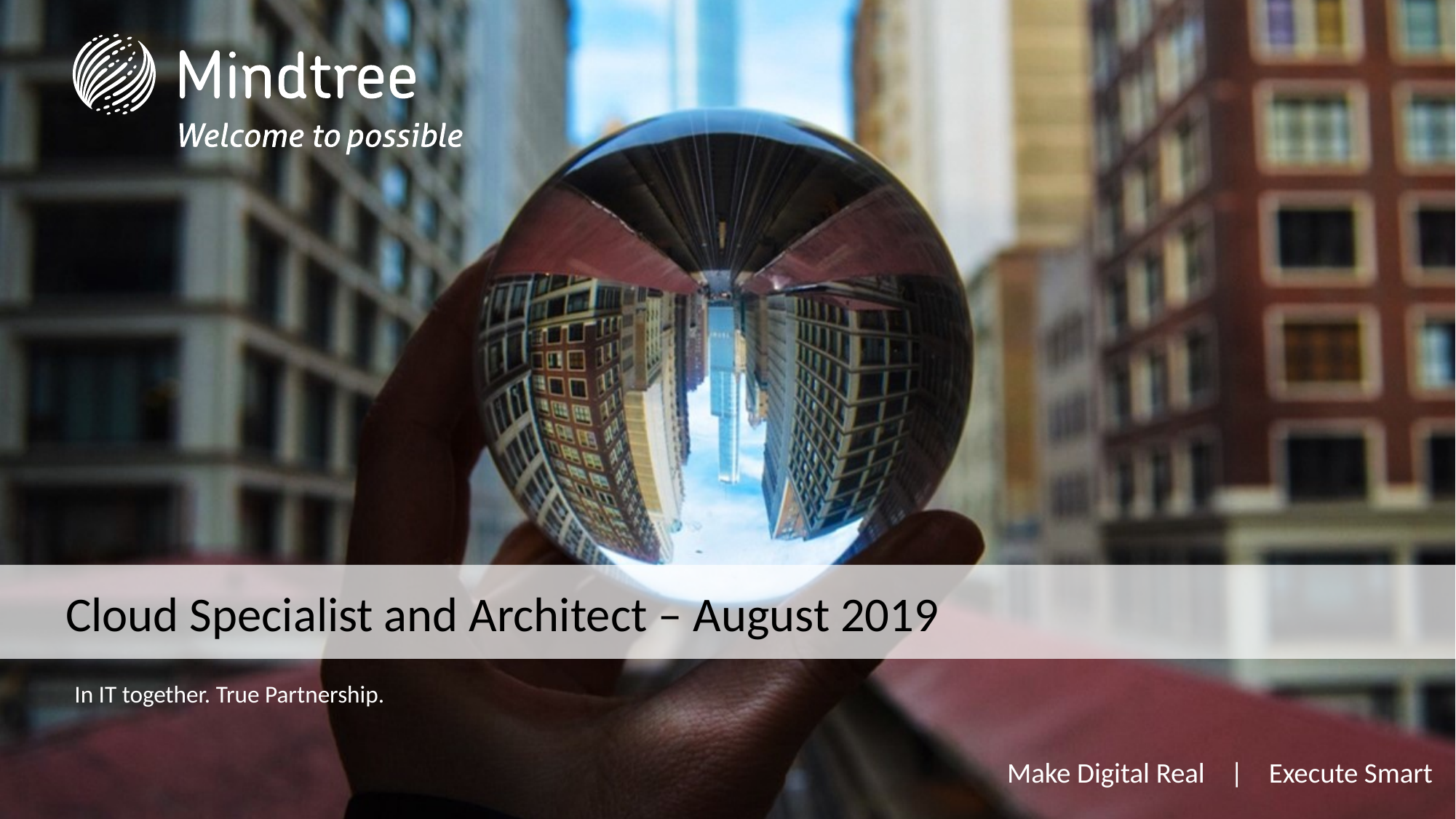

Cloud Specialist and Architect – August 2019
In IT together. True Partnership.